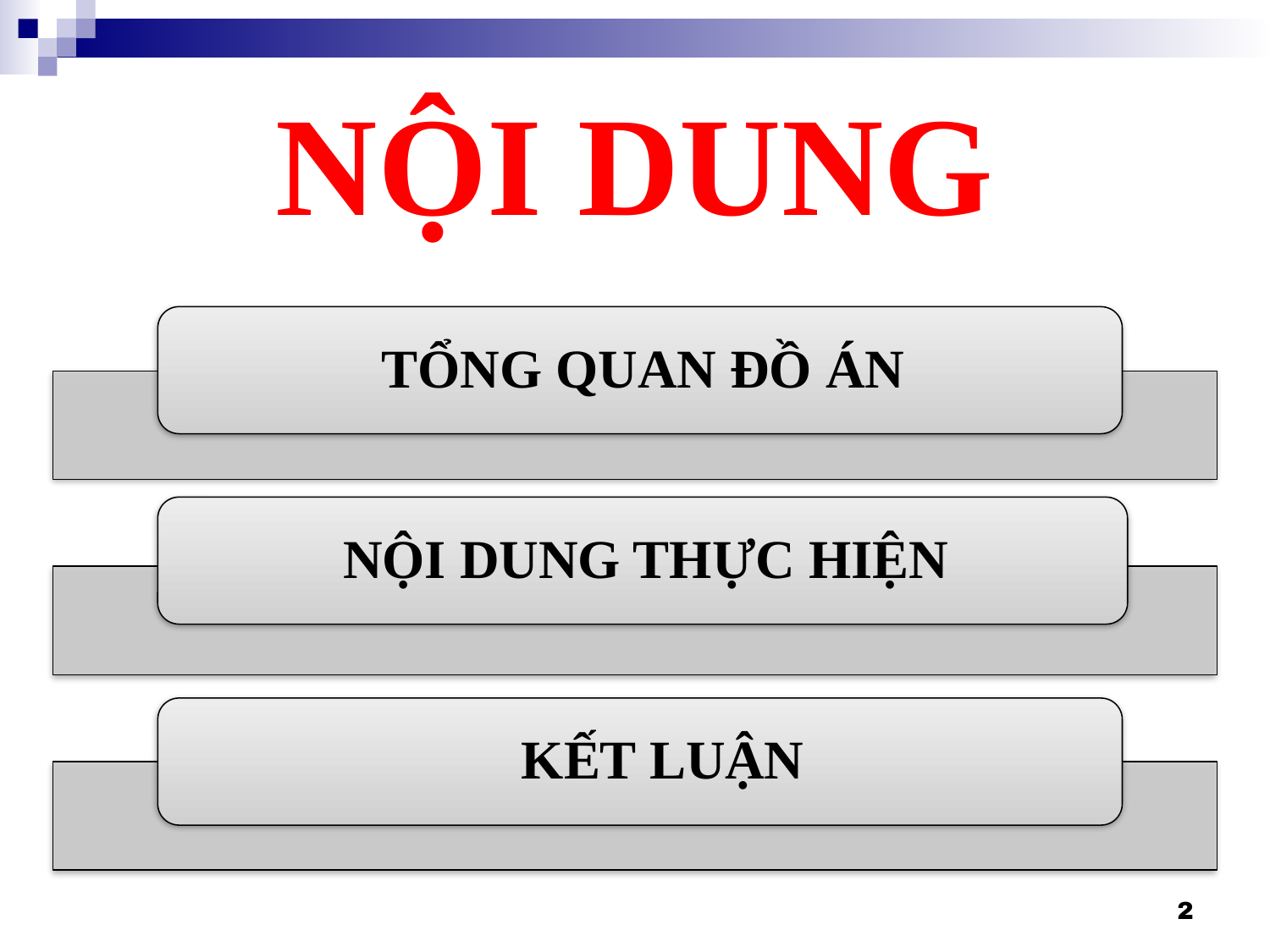

# NỘI DUNG
Tổng quan đồ án
Nội dung thực hiện
     KẾT LUẬN
2